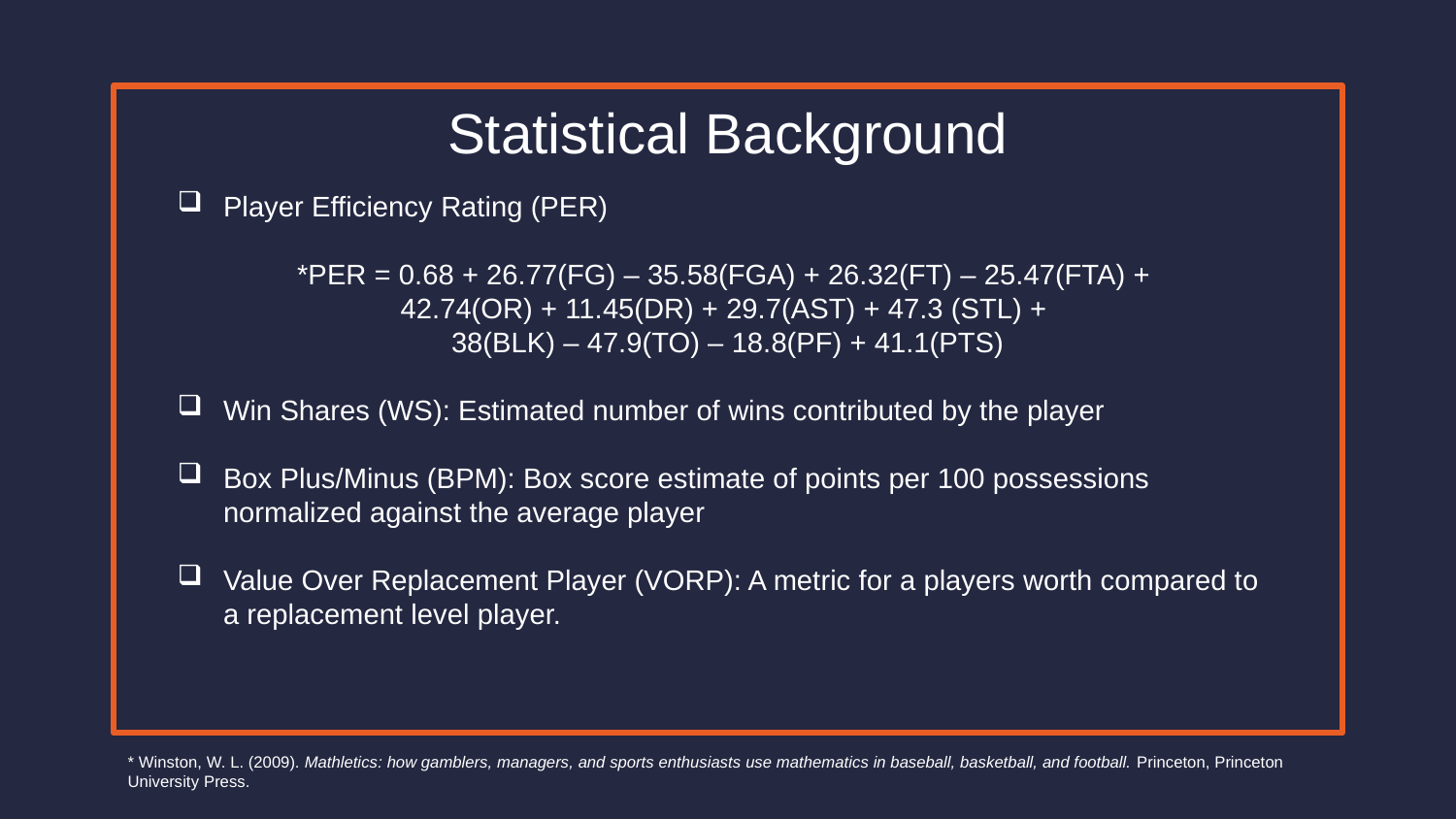

Statistical Background
Player Efficiency Rating (PER)

*PER = 0.68 + 26.77(FG) – 35.58(FGA) + 26.32(FT) – 25.47(FTA) +
42.74(OR) + 11.45(DR) + 29.7(AST) + 47.3 (STL) +
38(BLK) – 47.9(TO) – 18.8(PF) + 41.1(PTS)

Win Shares (WS): Estimated number of wins contributed by the player

Box Plus/Minus (BPM): Box score estimate of points per 100 possessions normalized against the average player

Value Over Replacement Player (VORP): A metric for a players worth compared to a replacement level player.

* Winston, W. L. (2009). Mathletics: how gamblers, managers, and sports enthusiasts use mathematics in baseball, basketball, and football. Princeton, Princeton University Press.